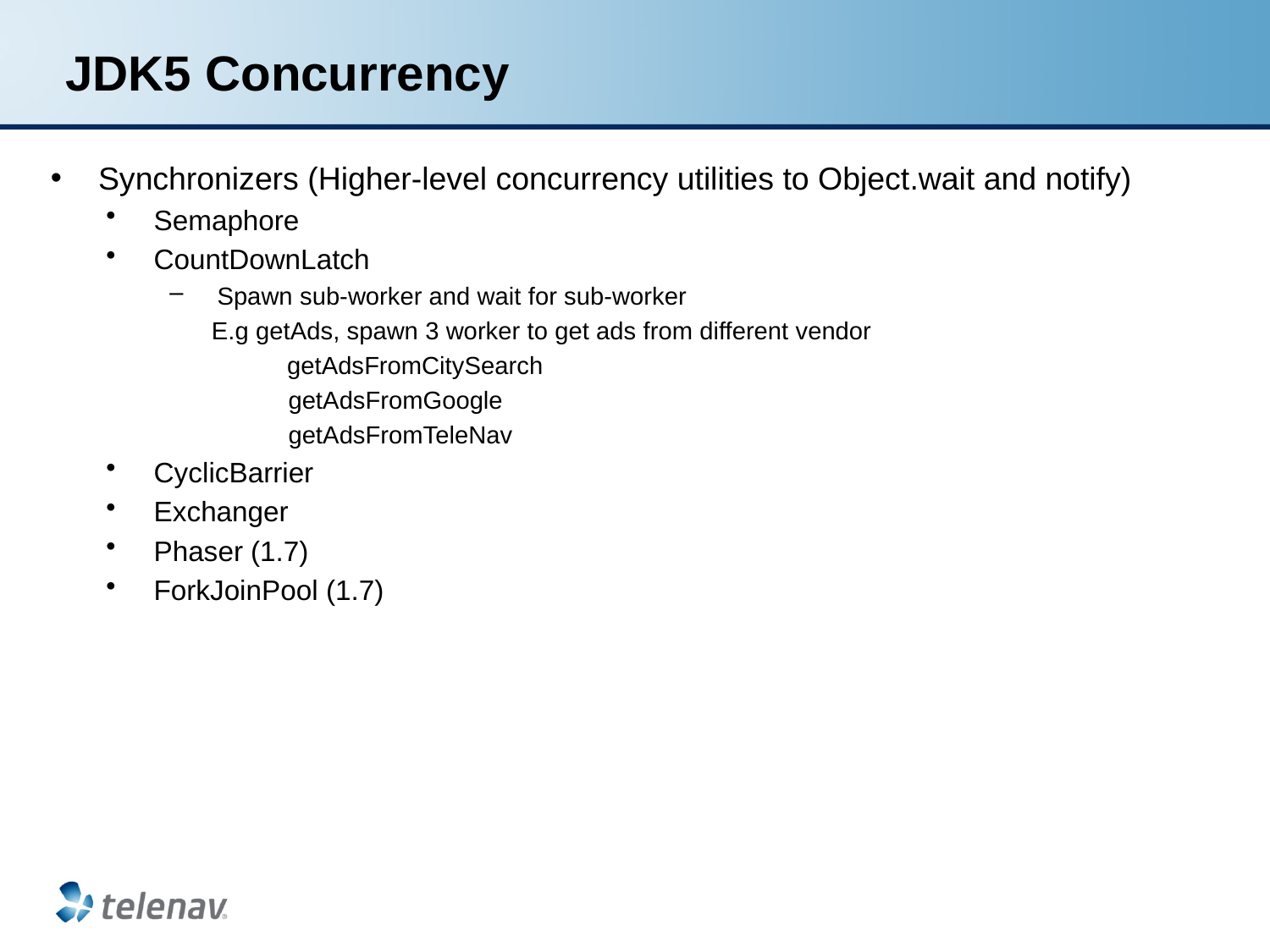

# JDK5 Concurrency
Synchronizers (Higher-level concurrency utilities to Object.wait and notify)
Semaphore
CountDownLatch
Spawn sub-worker and wait for sub-worker
      E.g getAds, spawn 3 worker to get ads from different vendor
	          getAdsFromCitySearch
                 getAdsFromGoogle
                 getAdsFromTeleNav
CyclicBarrier
Exchanger
Phaser (1.7)
ForkJoinPool (1.7)